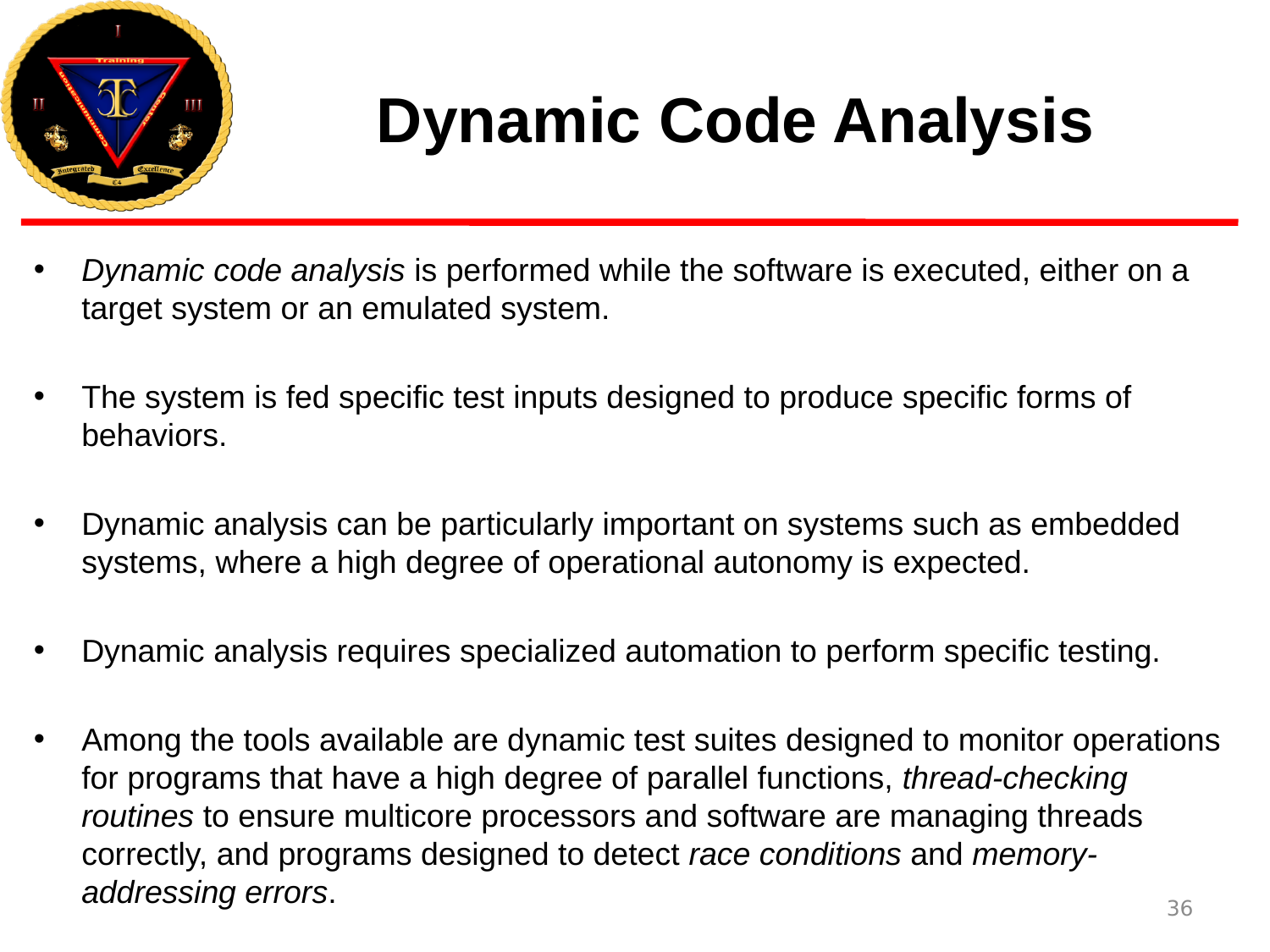

# Dynamic Code Analysis
Dynamic code analysis is performed while the software is executed, either on a target system or an emulated system.

The system is fed specific test inputs designed to produce specific forms of behaviors.

Dynamic analysis can be particularly important on systems such as embedded systems, where a high degree of operational autonomy is expected.

Dynamic analysis requires specialized automation to perform specific testing.

Among the tools available are dynamic test suites designed to monitor operations for programs that have a high degree of parallel functions, thread-checking routines to ensure multicore processors and software are managing threads correctly, and programs designed to detect race conditions and memory-addressing errors.
36